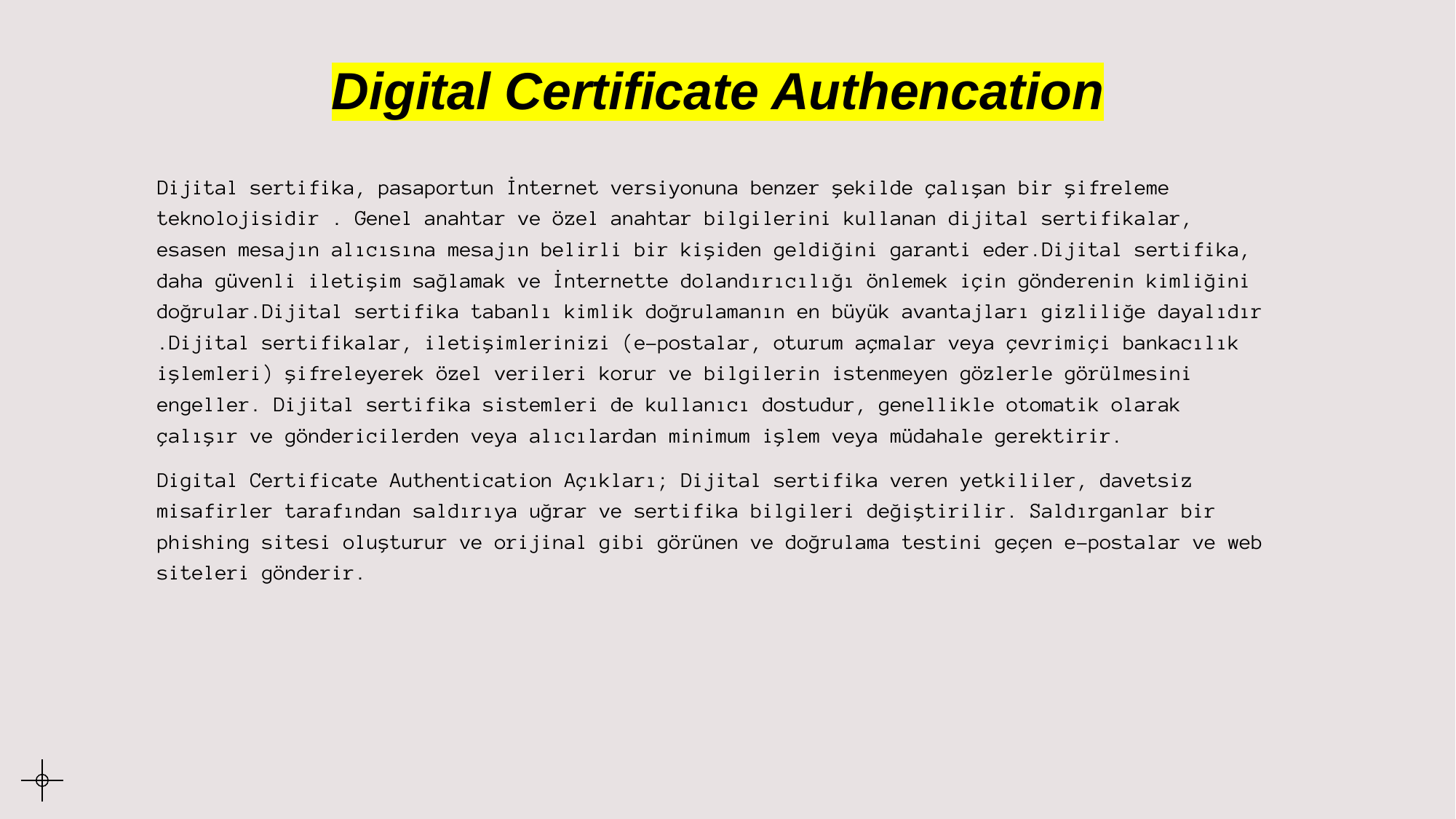

# Digital Certificate Authencation
Dijital sertifika, pasaportun İnternet versiyonuna benzer şekilde çalışan bir şifreleme teknolojisidir . Genel anahtar ve özel anahtar bilgilerini kullanan dijital sertifikalar, esasen mesajın alıcısına mesajın belirli bir kişiden geldiğini garanti eder.Dijital sertifika, daha güvenli iletişim sağlamak ve İnternette dolandırıcılığı önlemek için gönderenin kimliğini doğrular.Dijital sertifika tabanlı kimlik doğrulamanın en büyük avantajları gizliliğe dayalıdır .Dijital sertifikalar, iletişimlerinizi (e-postalar, oturum açmalar veya çevrimiçi bankacılık işlemleri) şifreleyerek özel verileri korur ve bilgilerin istenmeyen gözlerle görülmesini engeller. Dijital sertifika sistemleri de kullanıcı dostudur, genellikle otomatik olarak çalışır ve göndericilerden veya alıcılardan minimum işlem veya müdahale gerektirir.
Digital Certificate Authentication Açıkları; Dijital sertifika veren yetkililer, davetsiz misafirler tarafından saldırıya uğrar ve sertifika bilgileri değiştirilir. Saldırganlar bir phishing sitesi oluşturur ve orijinal gibi görünen ve doğrulama testini geçen e-postalar ve web siteleri gönderir.